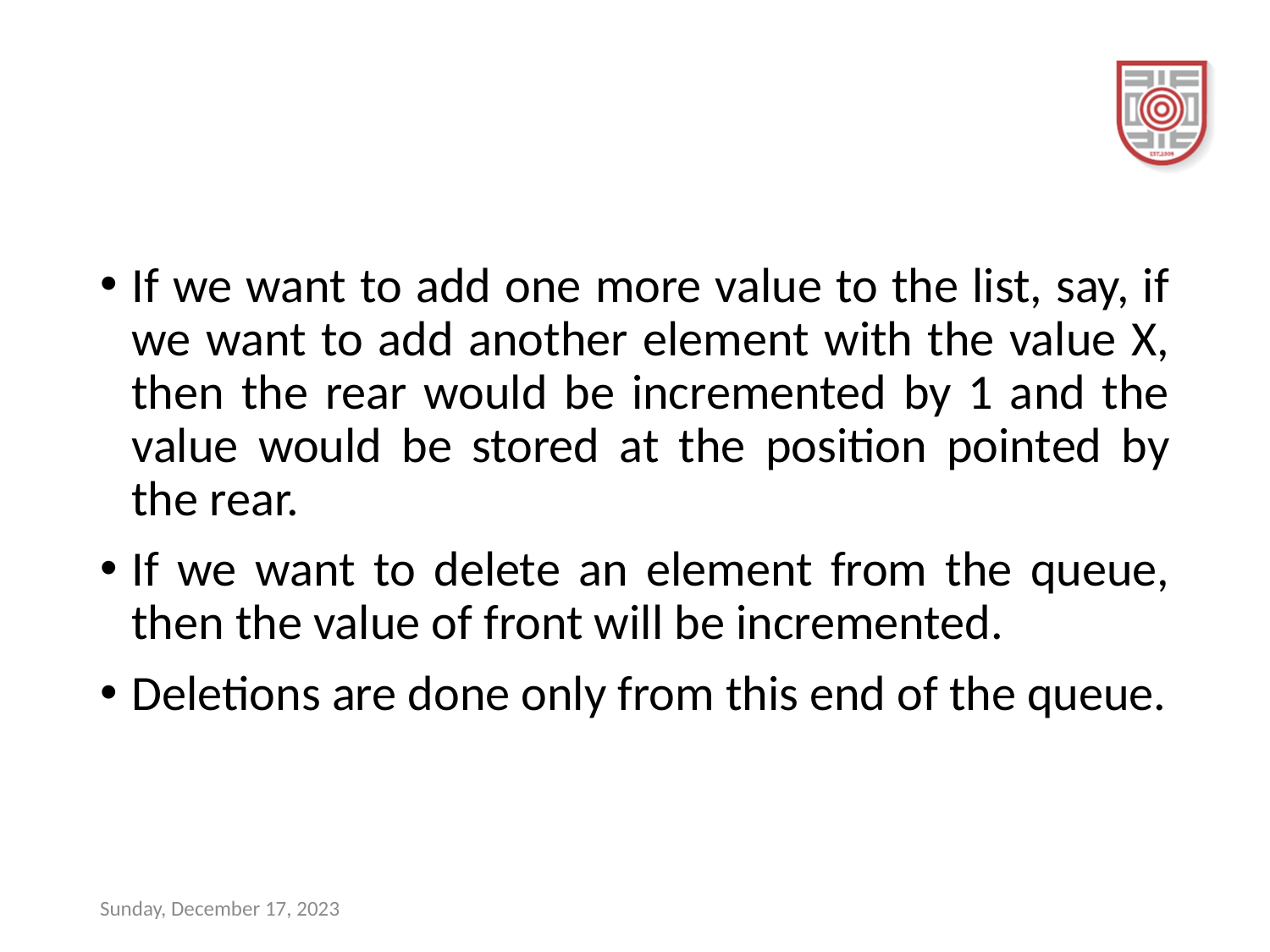

#
If we want to add one more value to the list, say, if we want to add another element with the value X, then the rear would be incremented by 1 and the value would be stored at the position pointed by the rear.
If we want to delete an element from the queue, then the value of front will be incremented.
Deletions are done only from this end of the queue.
Sunday, December 17, 2023